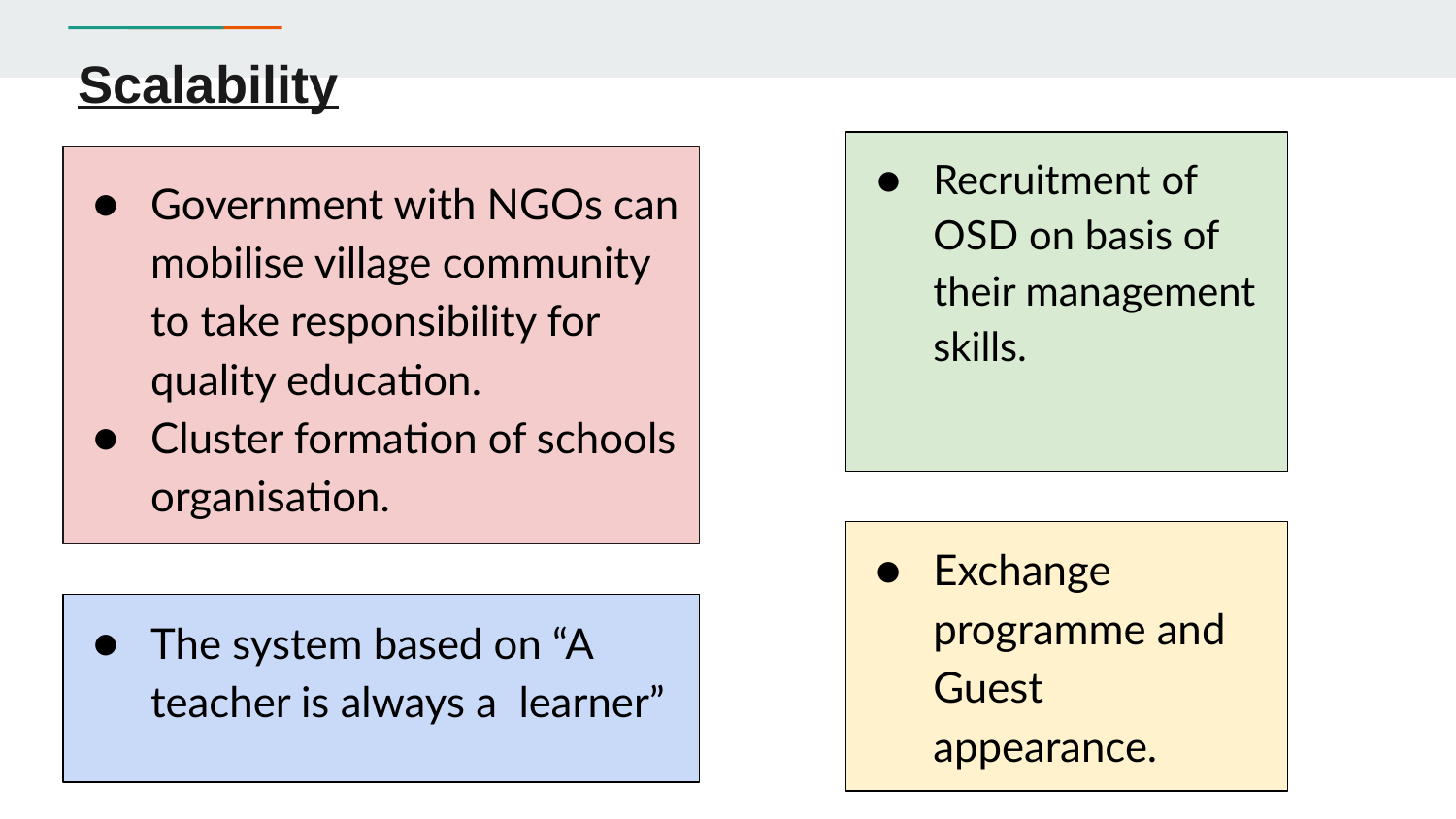

# Scalability
Recruitment of OSD on basis of their management skills.
Government with NGOs can mobilise village community to take responsibility for quality education.
Cluster formation of schools organisation.
Exchange programme and Guest appearance.

The system based on “A teacher is always a  learner”